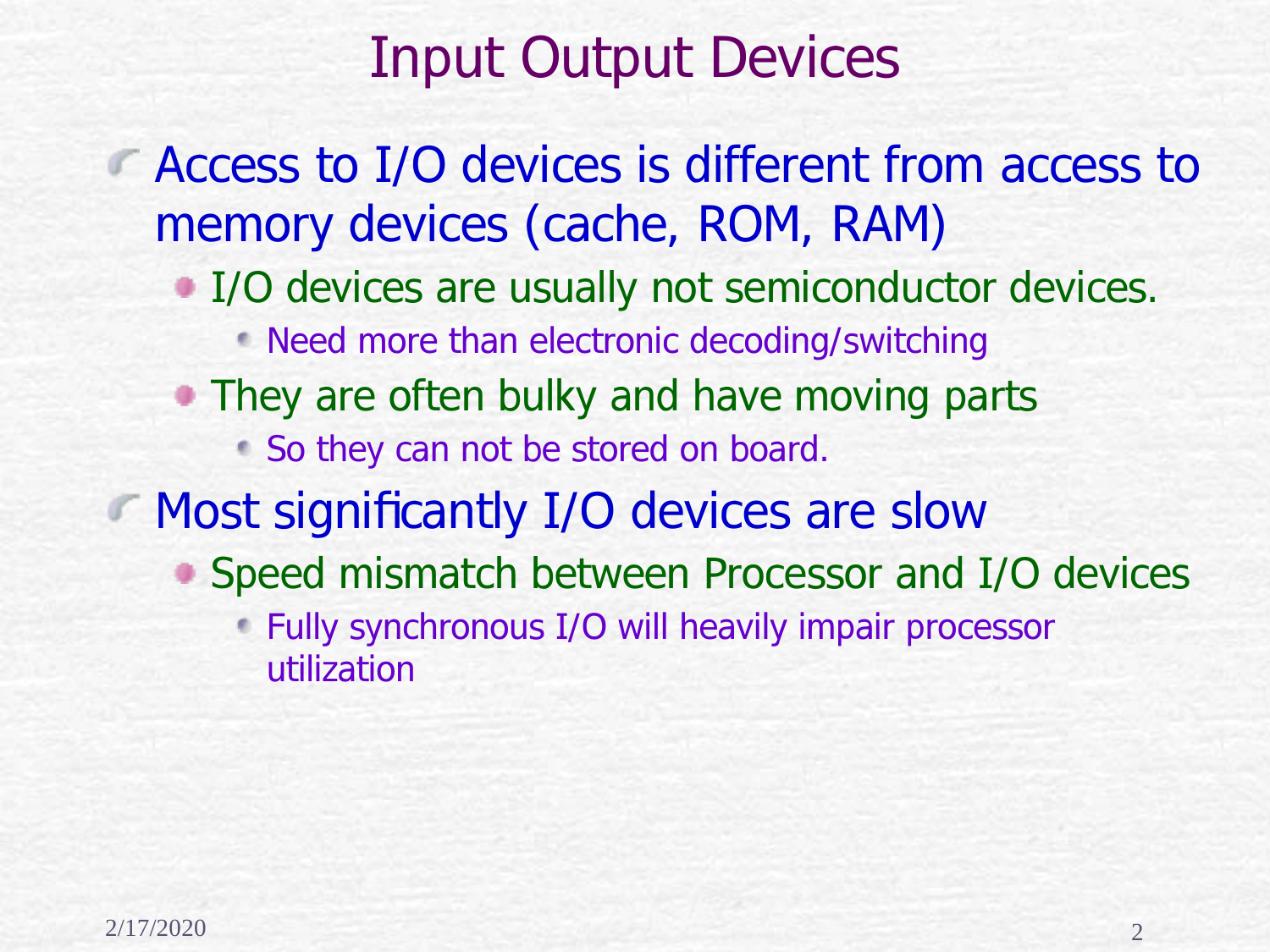

# Input Output Devices
Access to I/O devices is different from access to memory devices (cache, ROM, RAM)
I/O devices are usually not semiconductor devices.
Need more than electronic decoding/switching
They are often bulky and have moving parts
So they can not be stored on board.
Most significantly I/O devices are slow
Speed mismatch between Processor and I/O devices
Fully synchronous I/O will heavily impair processor utilization

2/17/2020
2